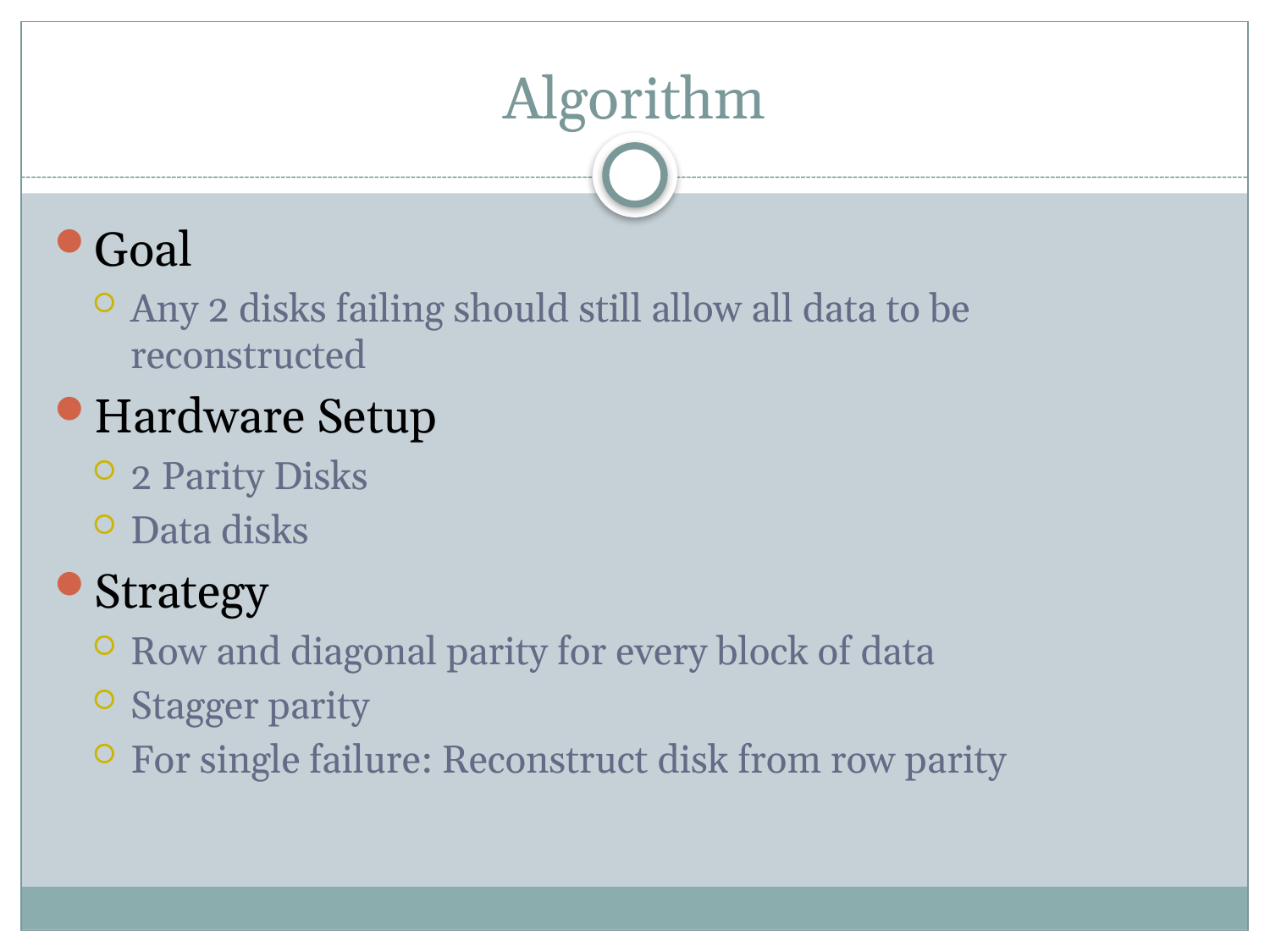

# Algorithm
Goal
Any 2 disks failing should still allow all data to be reconstructed
Hardware Setup
2 Parity Disks
Data disks
Strategy
Row and diagonal parity for every block of data
Stagger parity
For single failure: Reconstruct disk from row parity